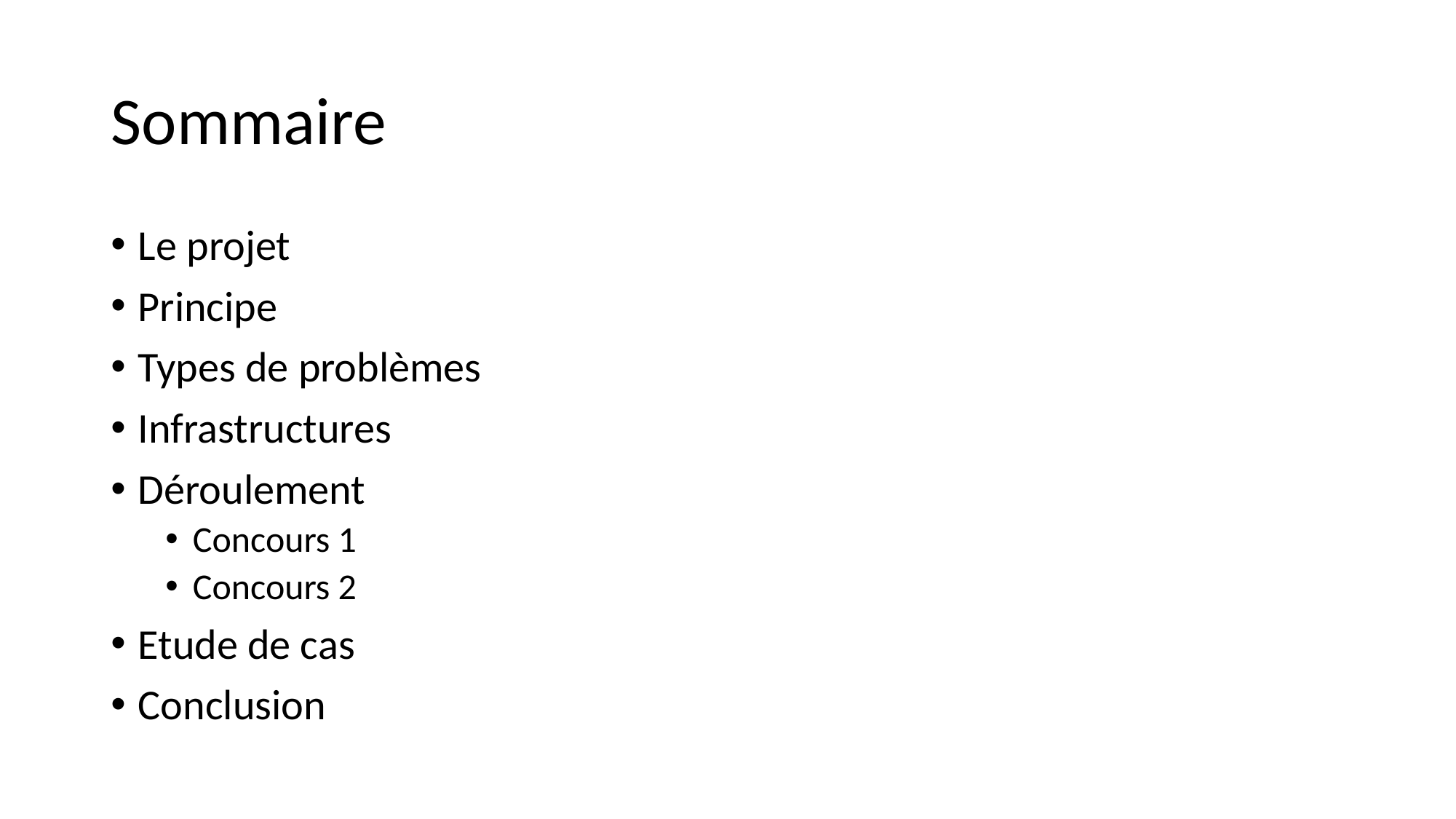

# Sommaire
Le projet
Principe
Types de problèmes
Infrastructures
Déroulement
Concours 1
Concours 2
Etude de cas
Conclusion